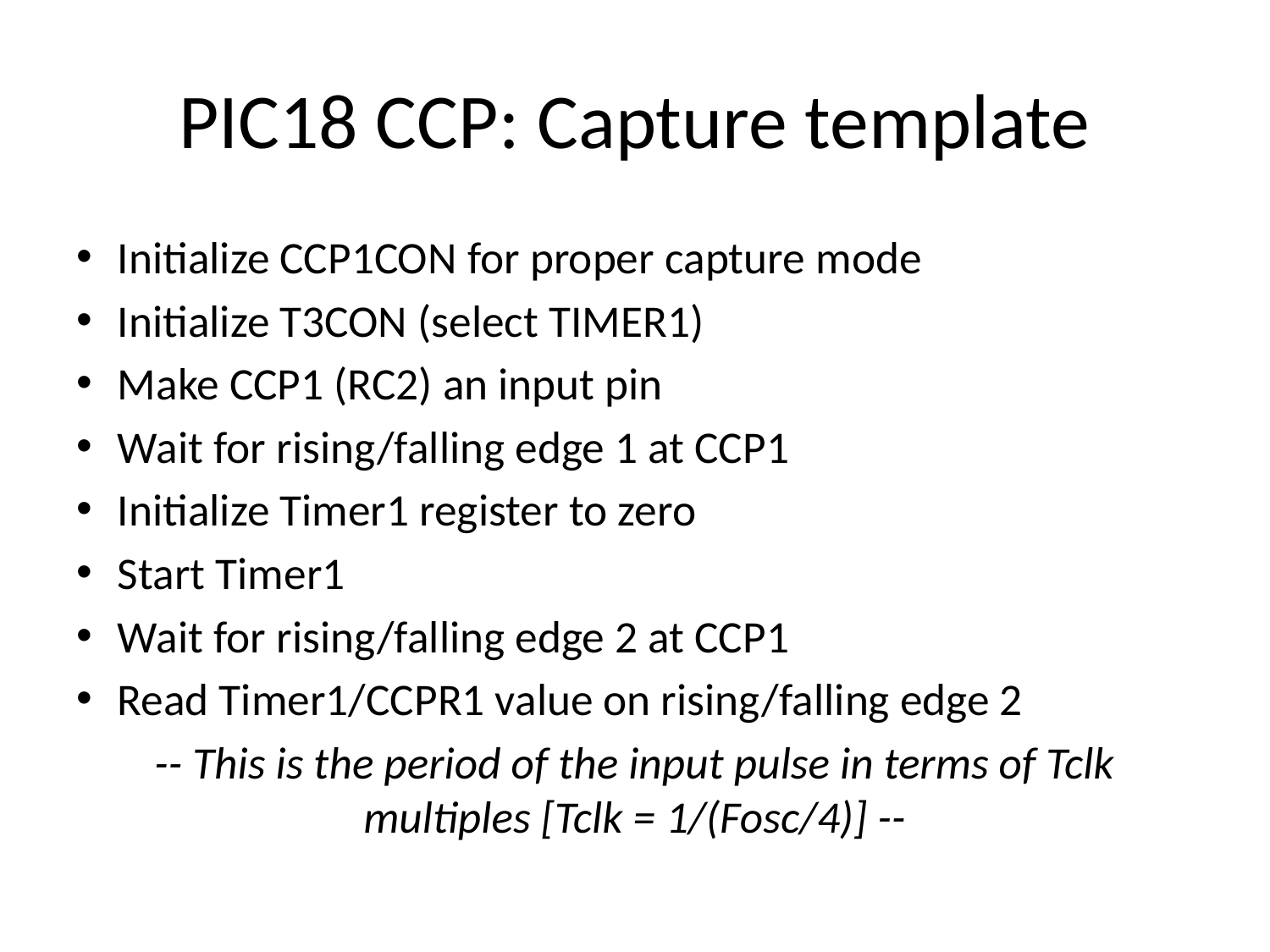

# PIC18 CCP: Capture template
Initialize CCP1CON for proper capture mode
Initialize T3CON (select TIMER1)
Make CCP1 (RC2) an input pin
Wait for rising/falling edge 1 at CCP1
Initialize Timer1 register to zero
Start Timer1
Wait for rising/falling edge 2 at CCP1
Read Timer1/CCPR1 value on rising/falling edge 2
-- This is the period of the input pulse in terms of Tclk multiples [Tclk = 1/(Fosc/4)] --